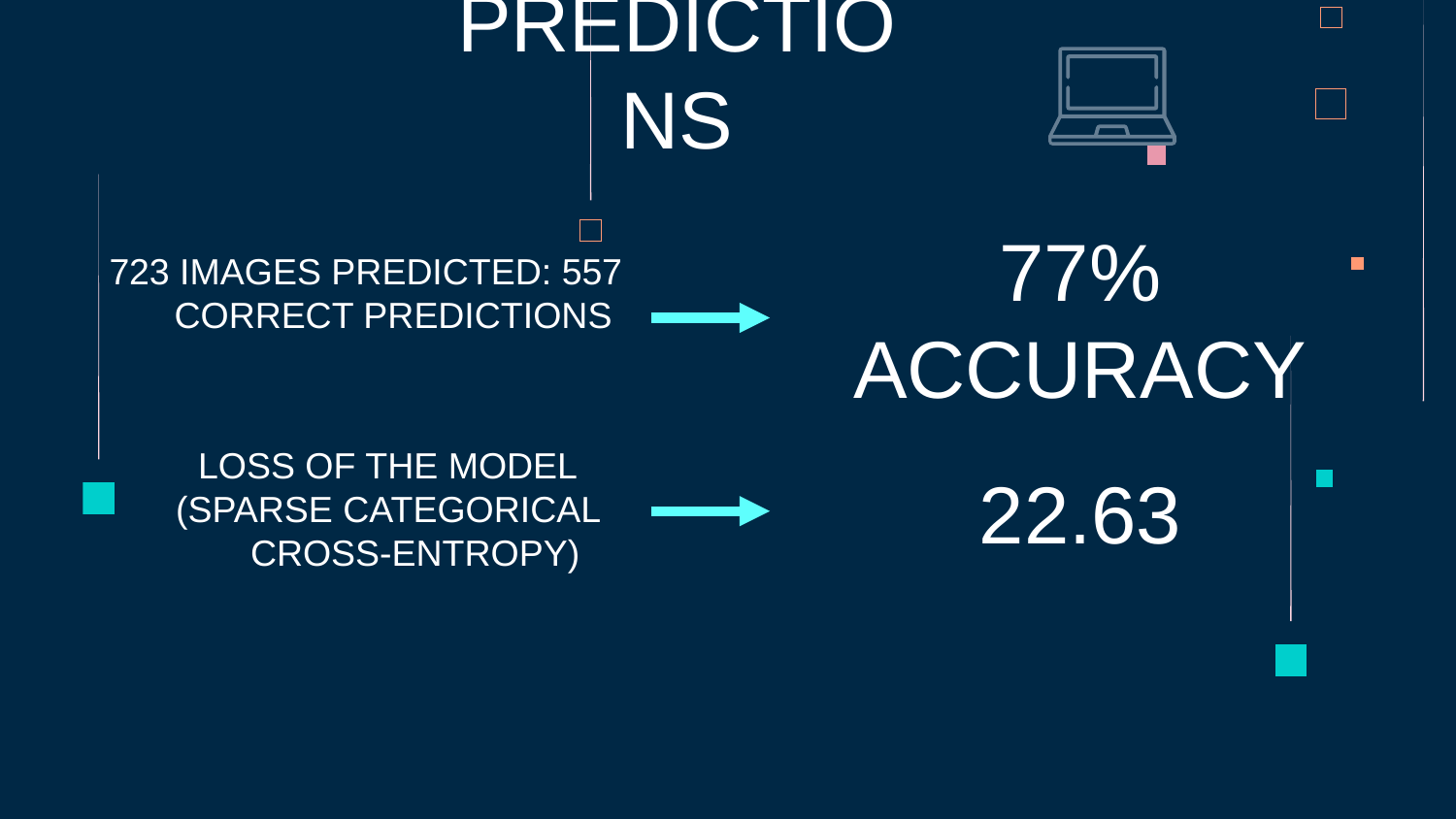

PREDICTIONS

723 IMAGES PREDICTED: 557 CORRECT PREDICTIONS
77% ACCURACY
LOSS OF THE MODEL
(SPARSE CATEGORICAL CROSS-ENTROPY)
22.63